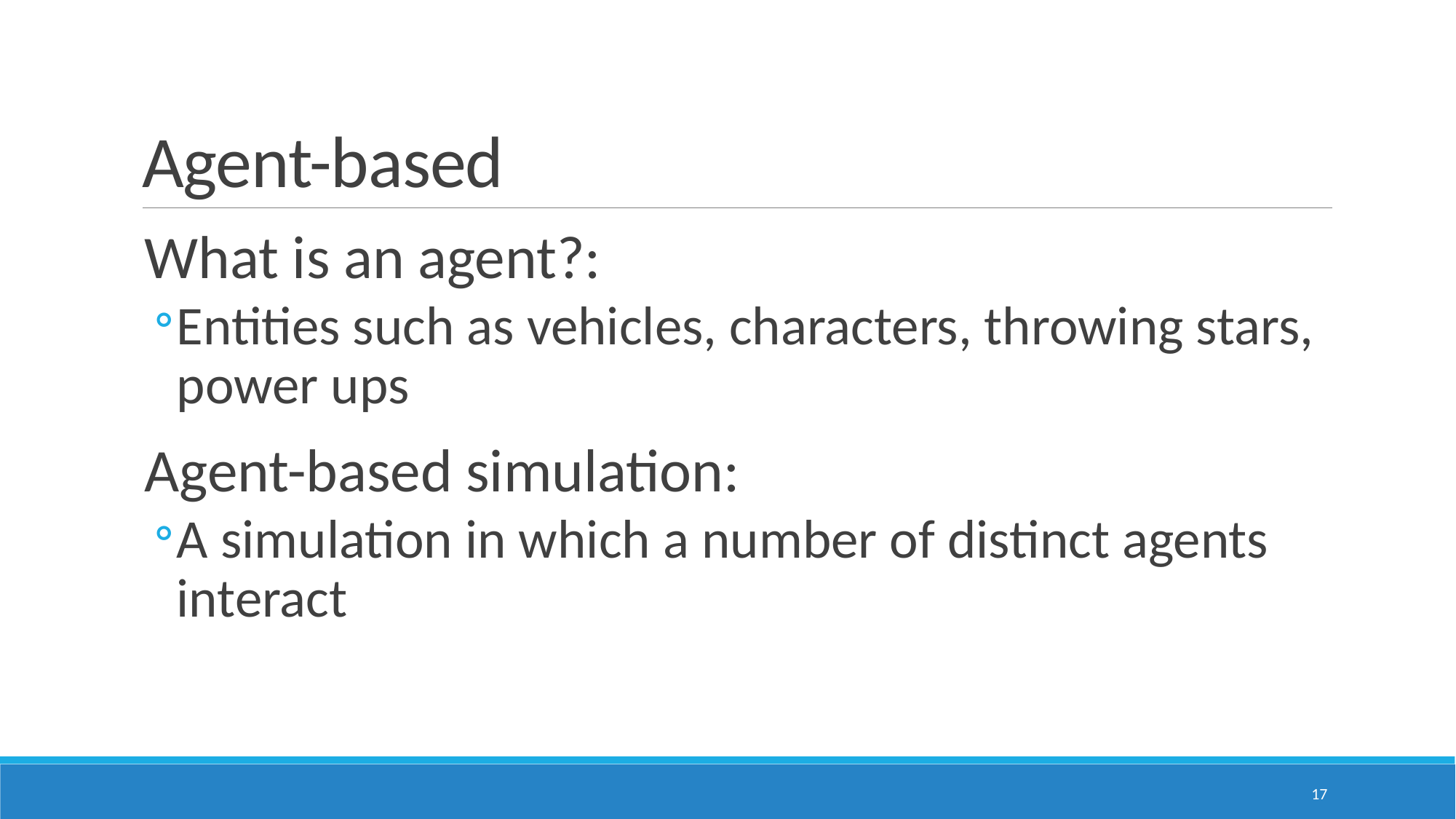

# Agent-based
What is an agent?:
Entities such as vehicles, characters, throwing stars, power ups
Agent-based simulation:
A simulation in which a number of distinct agents interact
17